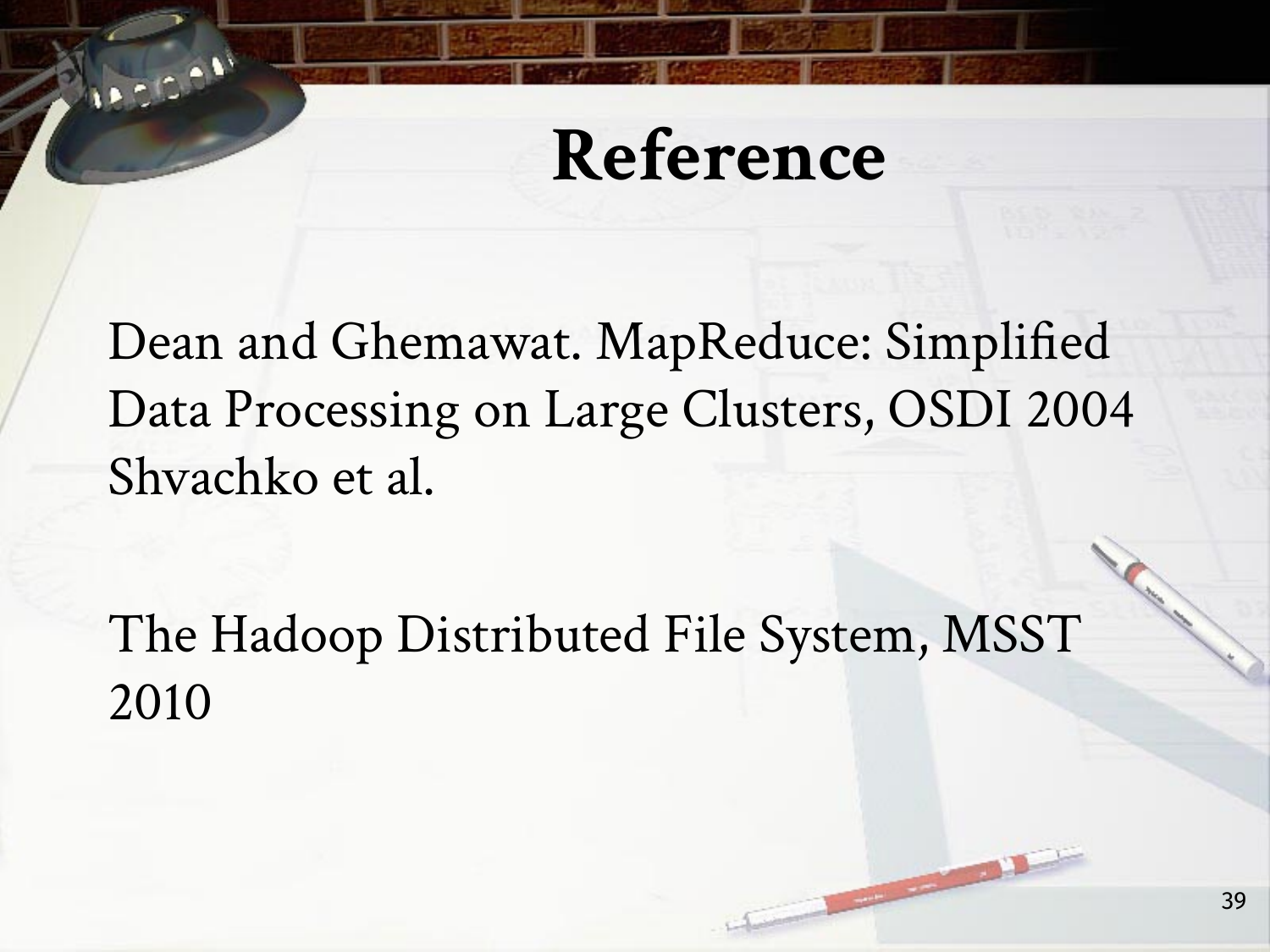

# Reference
Dean and Ghemawat. MapReduce: Simplified Data Processing on Large Clusters, OSDI 2004 Shvachko et al.

The Hadoop Distributed File System, MSST 2010
39